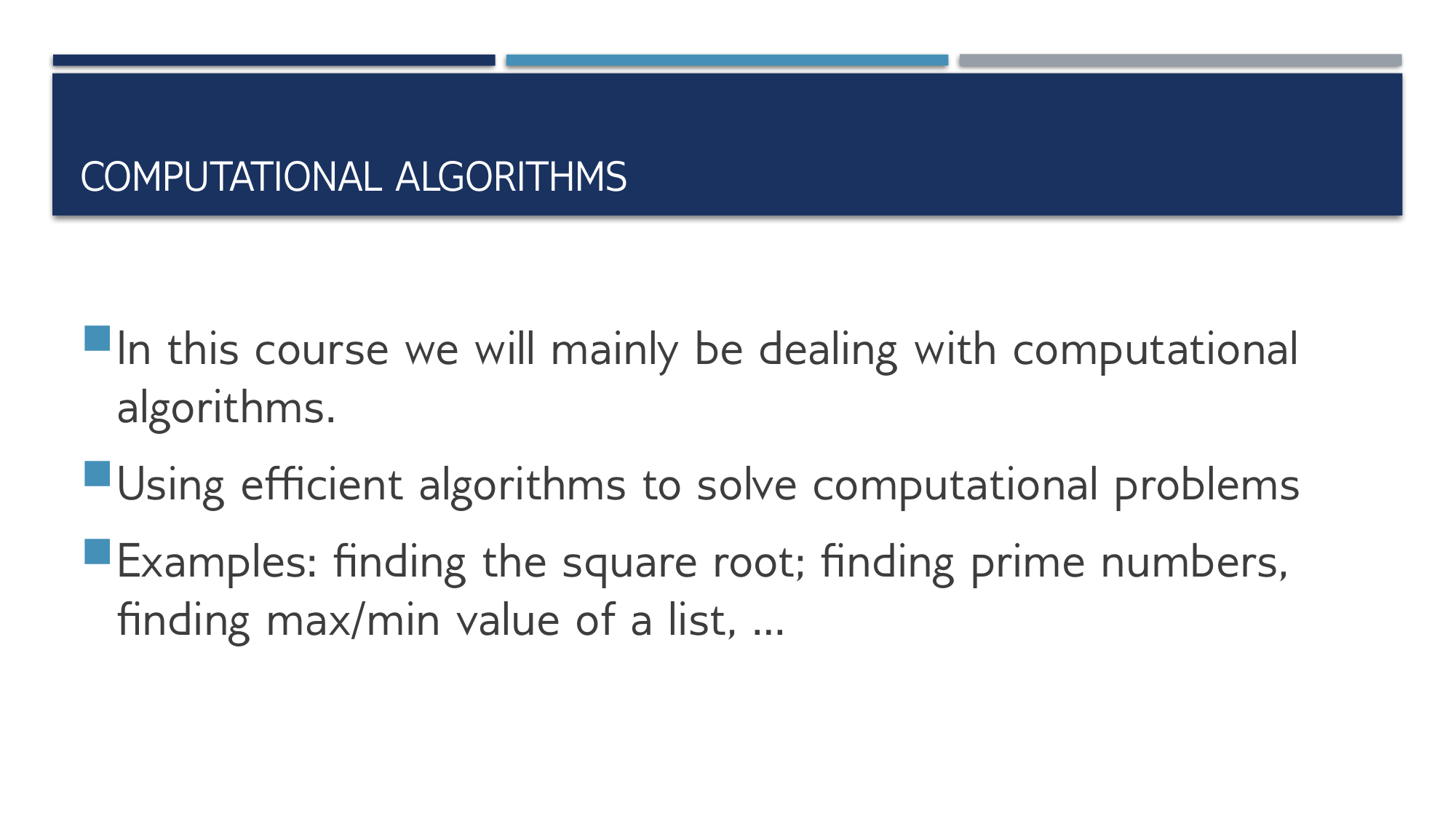

# Computational algorithms
In this course we will mainly be dealing with computational algorithms.
Using efficient algorithms to solve computational problems
Examples: finding the square root; finding prime numbers, finding max/min value of a list, …